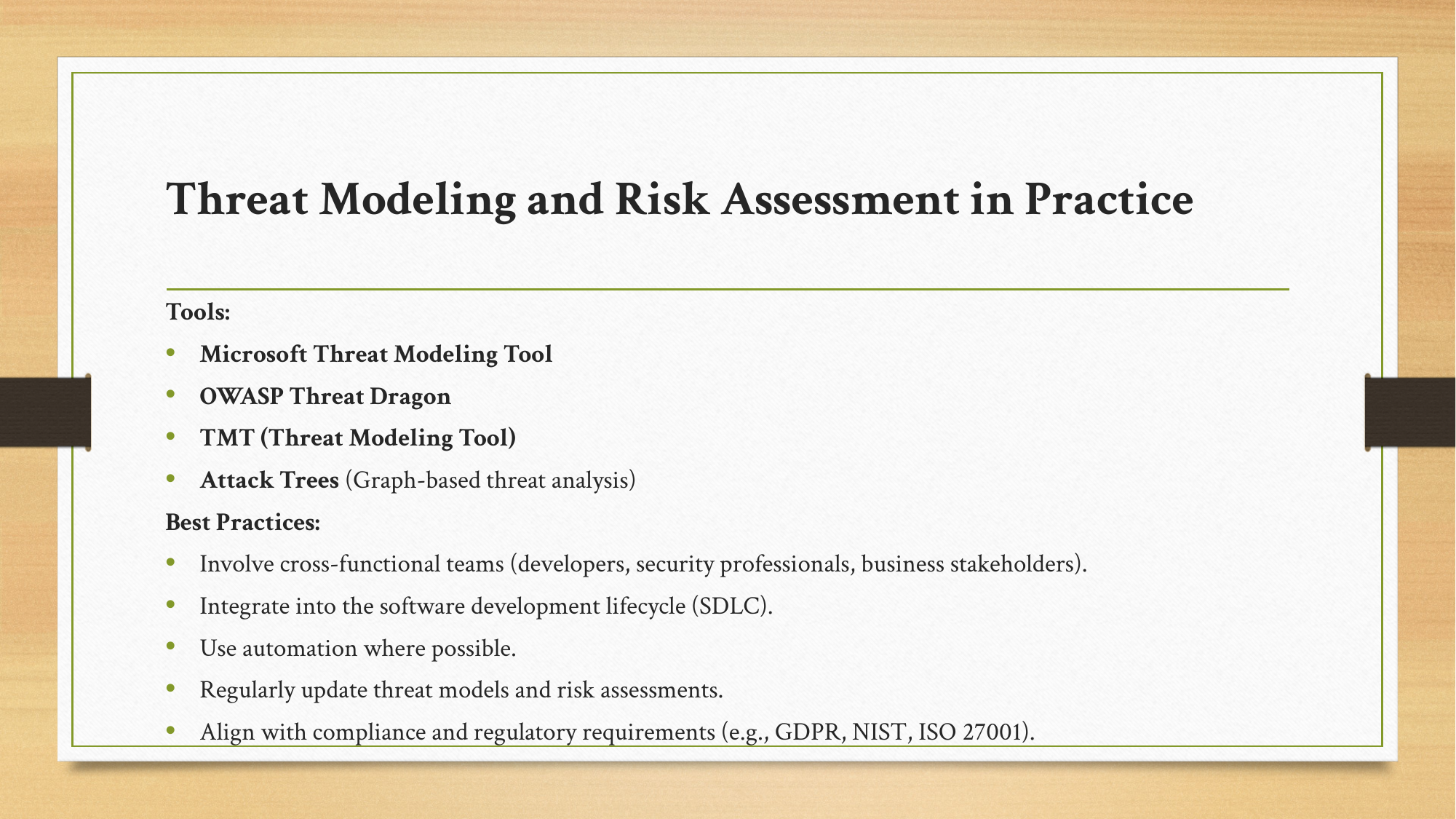

# Threat Modeling and Risk Assessment in Practice
Tools:
Microsoft Threat Modeling Tool
OWASP Threat Dragon
TMT (Threat Modeling Tool)
Attack Trees (Graph-based threat analysis)
Best Practices:
Involve cross-functional teams (developers, security professionals, business stakeholders).
Integrate into the software development lifecycle (SDLC).
Use automation where possible.
Regularly update threat models and risk assessments.
Align with compliance and regulatory requirements (e.g., GDPR, NIST, ISO 27001).